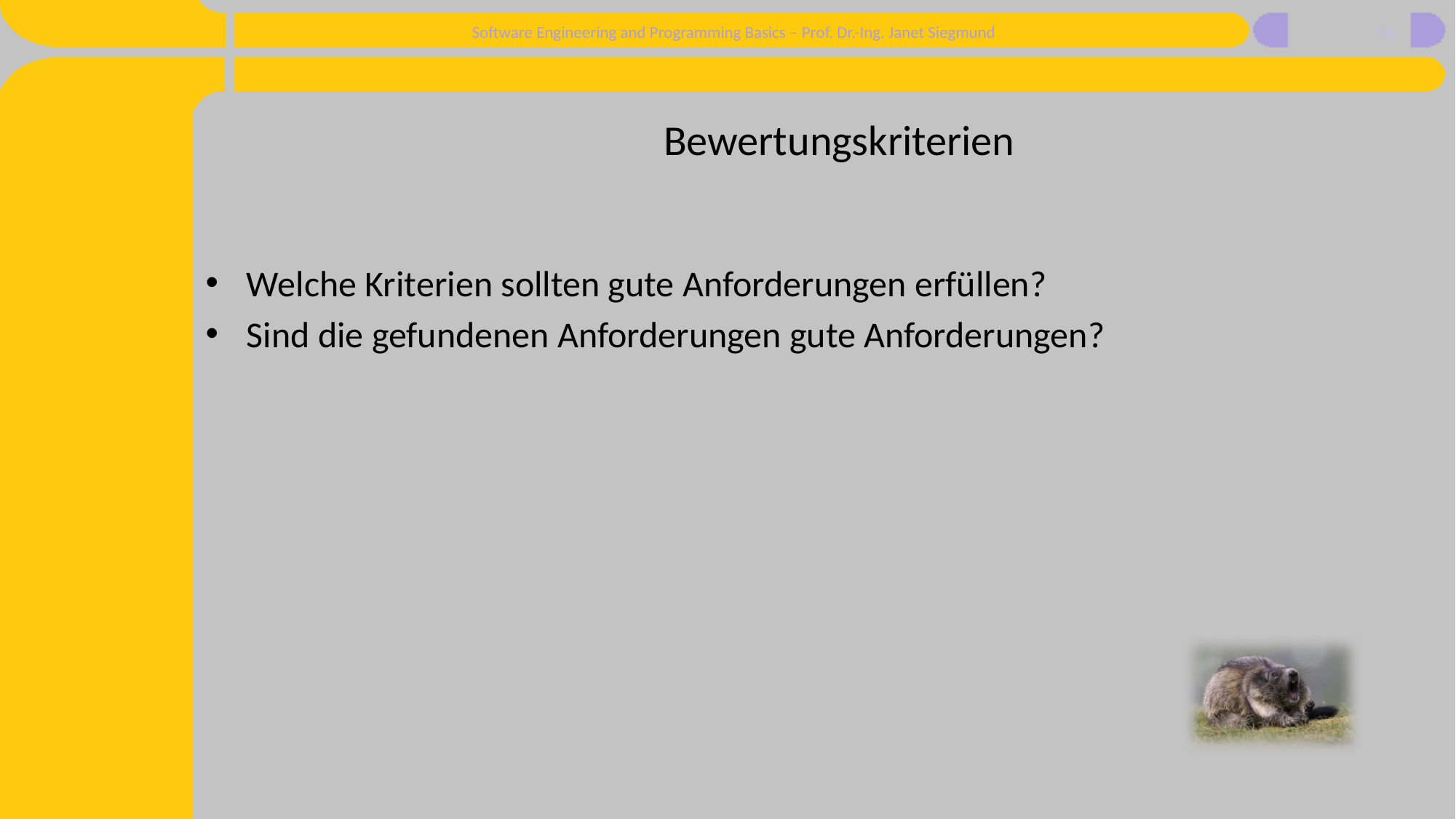

51
# Bewertungskriterien
Welche Kriterien sollten gute Anforderungen erfüllen?
Sind die gefundenen Anforderungen gute Anforderungen?